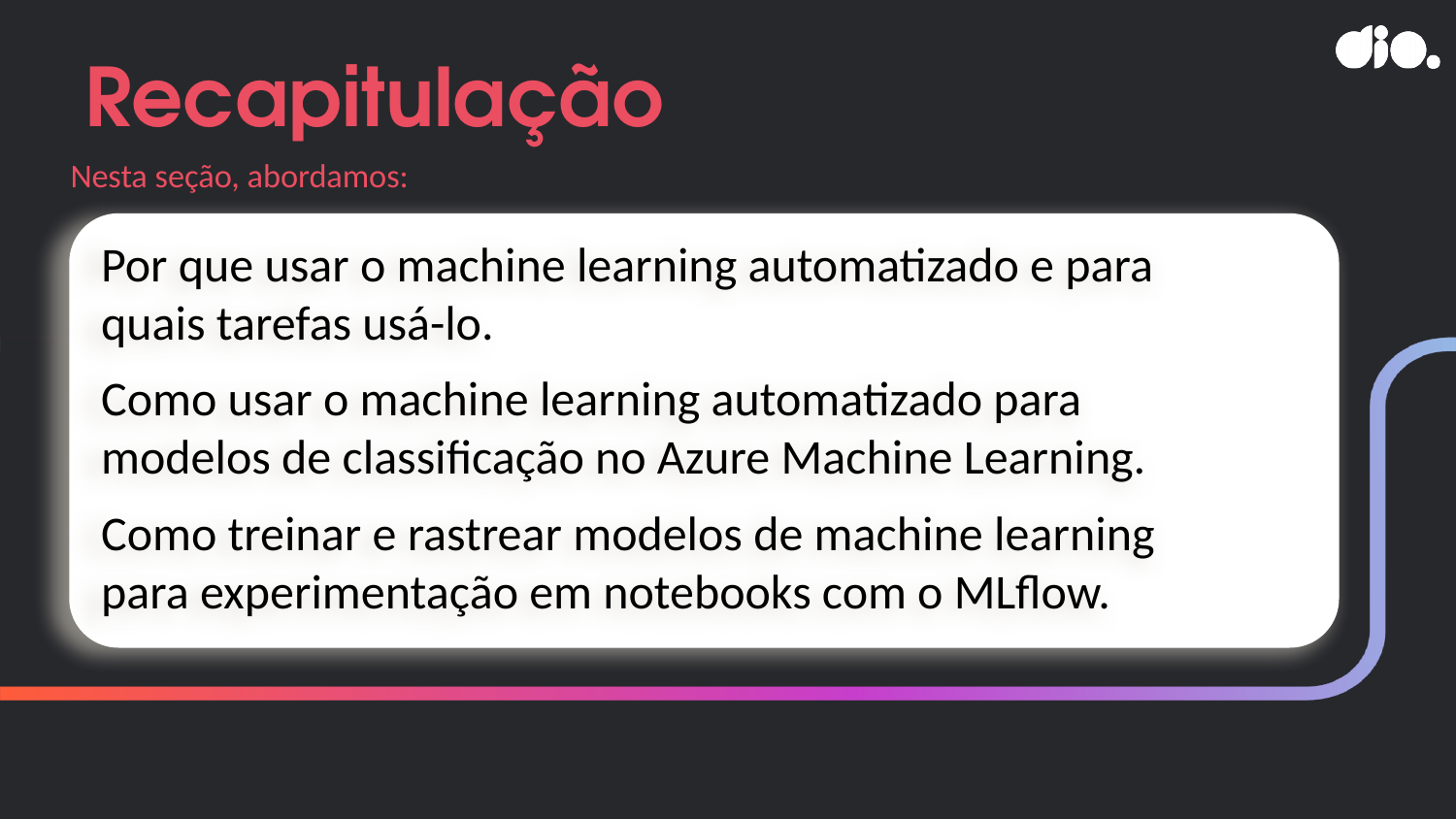

# Recapitulação
Nesta seção, abordamos:
Por que usar o machine learning automatizado e para quais tarefas usá-lo.
Como usar o machine learning automatizado para modelos de classificação no Azure Machine Learning.
Como treinar e rastrear modelos de machine learning para experimentação em notebooks com o MLflow.